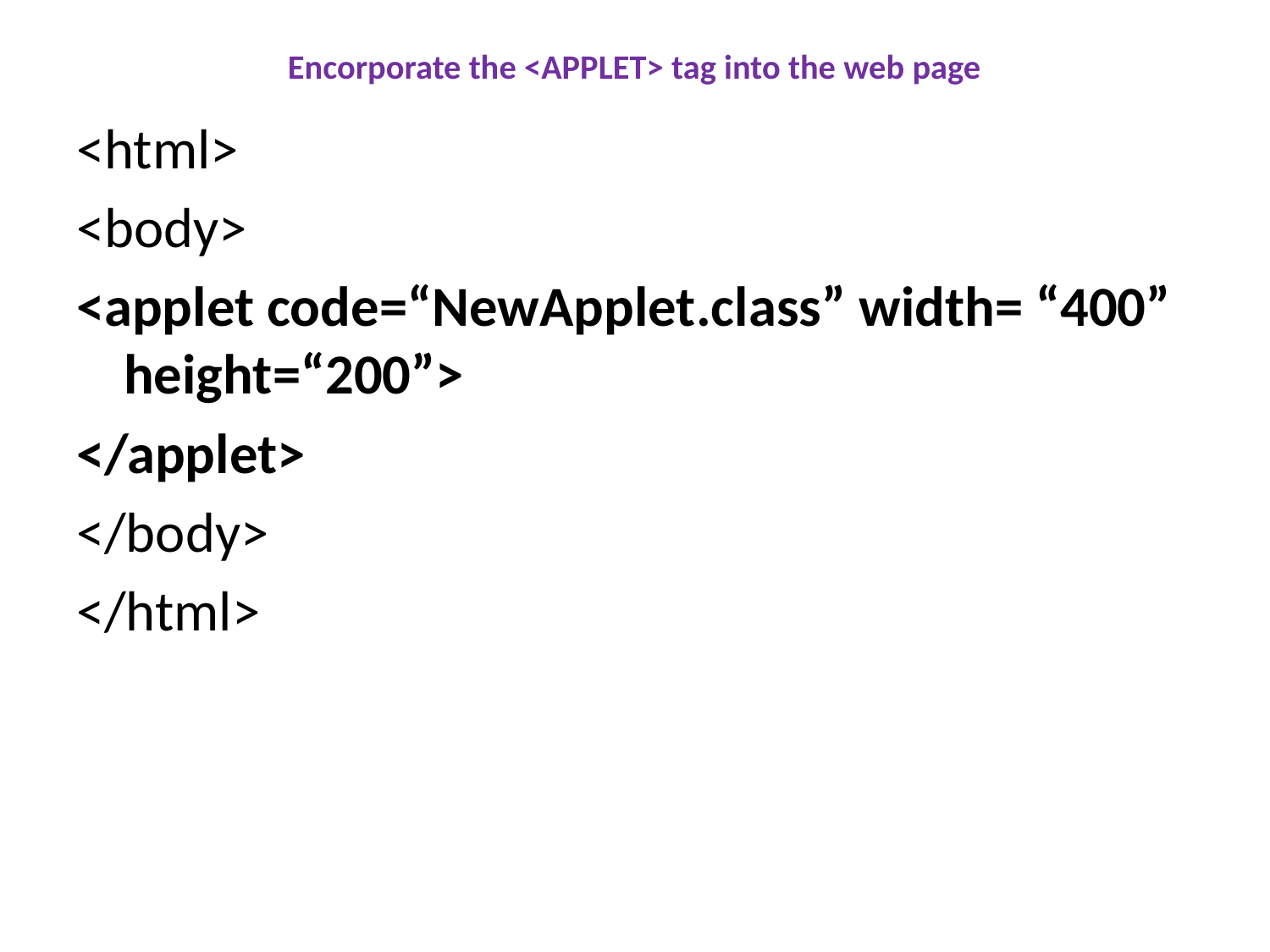

# Encorporate the <APPLET> tag into the web page
<html>
<body>
<applet code=“NewApplet.class” width= “400” height=“200”>
</applet>
</body>
</html>